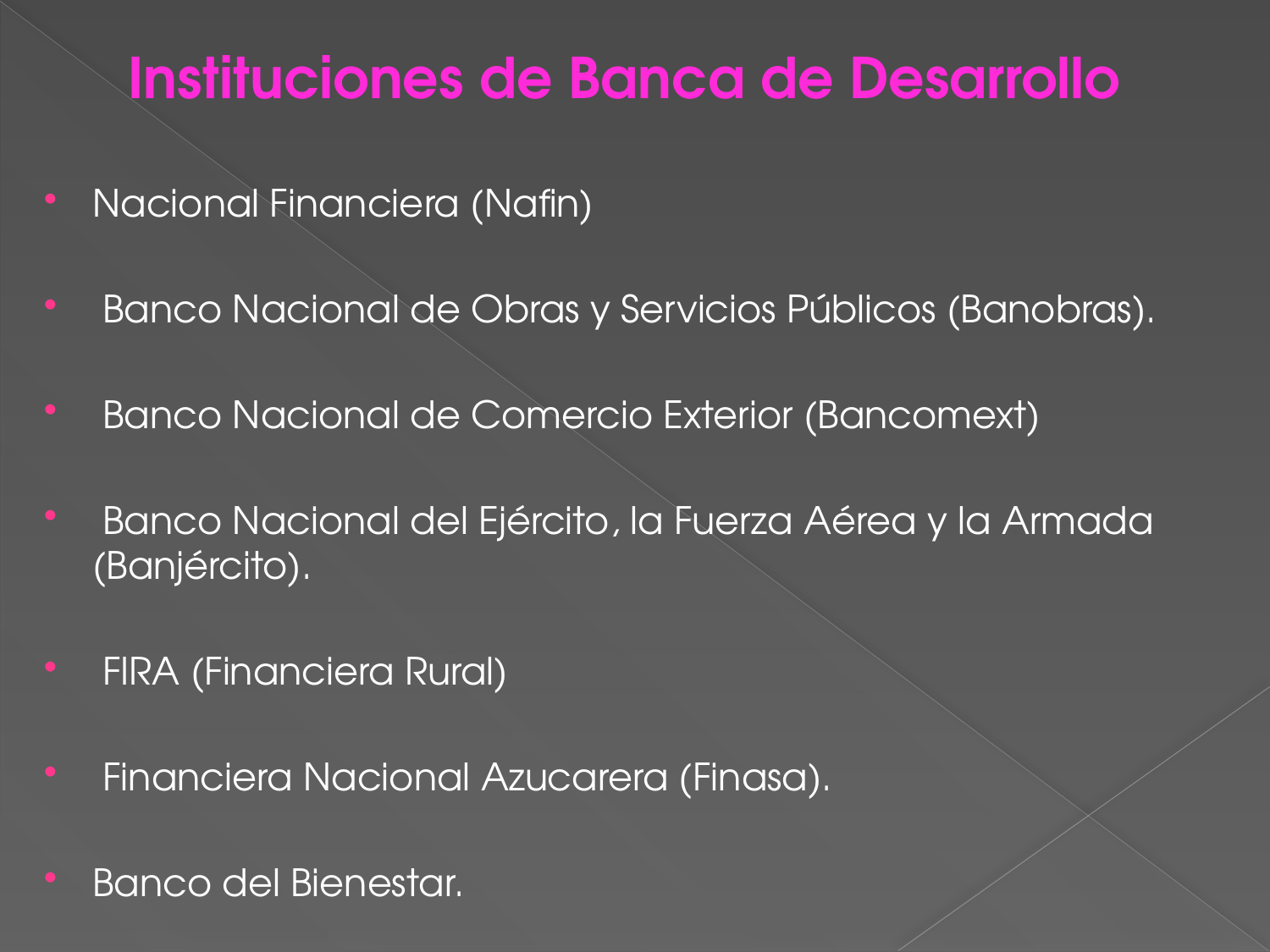

Instituciones de Banca de Desarrollo

Nacional Financiera (Nafin)

 Banco Nacional de Obras y Servicios Públicos (Banobras).

 Banco Nacional de Comercio Exterior (Bancomext)

 Banco Nacional del Ejército, la Fuerza Aérea y la Armada (Banjército).

 FIRA (Financiera Rural)

 Financiera Nacional Azucarera (Finasa).

Banco del Bienestar.